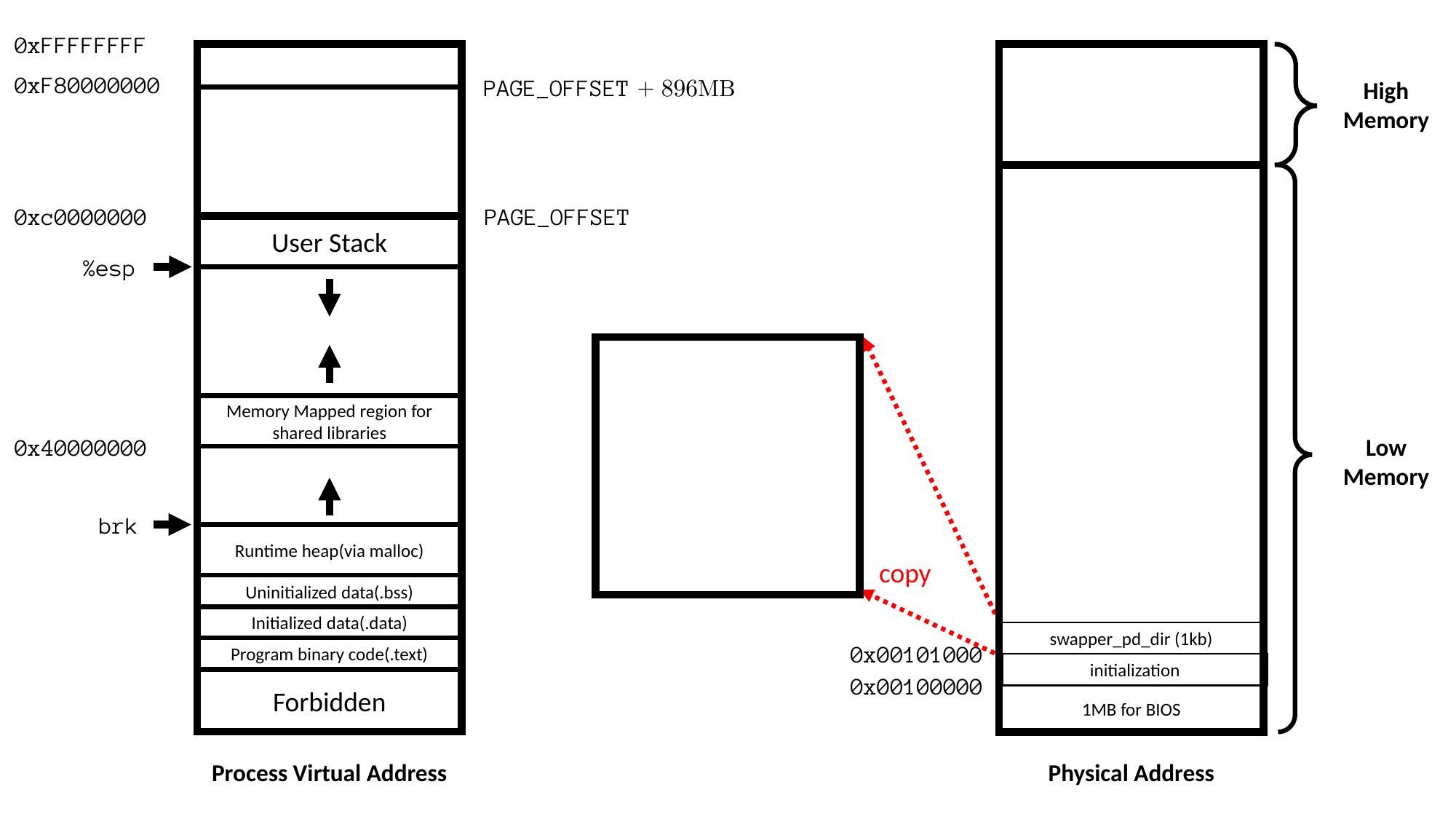

0xFFFFFFFF

0xF80000000
PAGE_OFFSET + 896MB
High
Memory

0xc0000000
PAGE_OFFSET
User Stack
%esp

Memory Mapped region for shared libraries
0x40000000
Low
Memory
brk
Runtime heap(via malloc)
copy
Uninitialized data(.bss)
Initialized data(.data)
swapper_pd_dir (1kb)
0x00101000
Program binary code(.text)
initialization
0x00100000
Forbidden
1MB for BIOS
Process Virtual Address
Physical Address